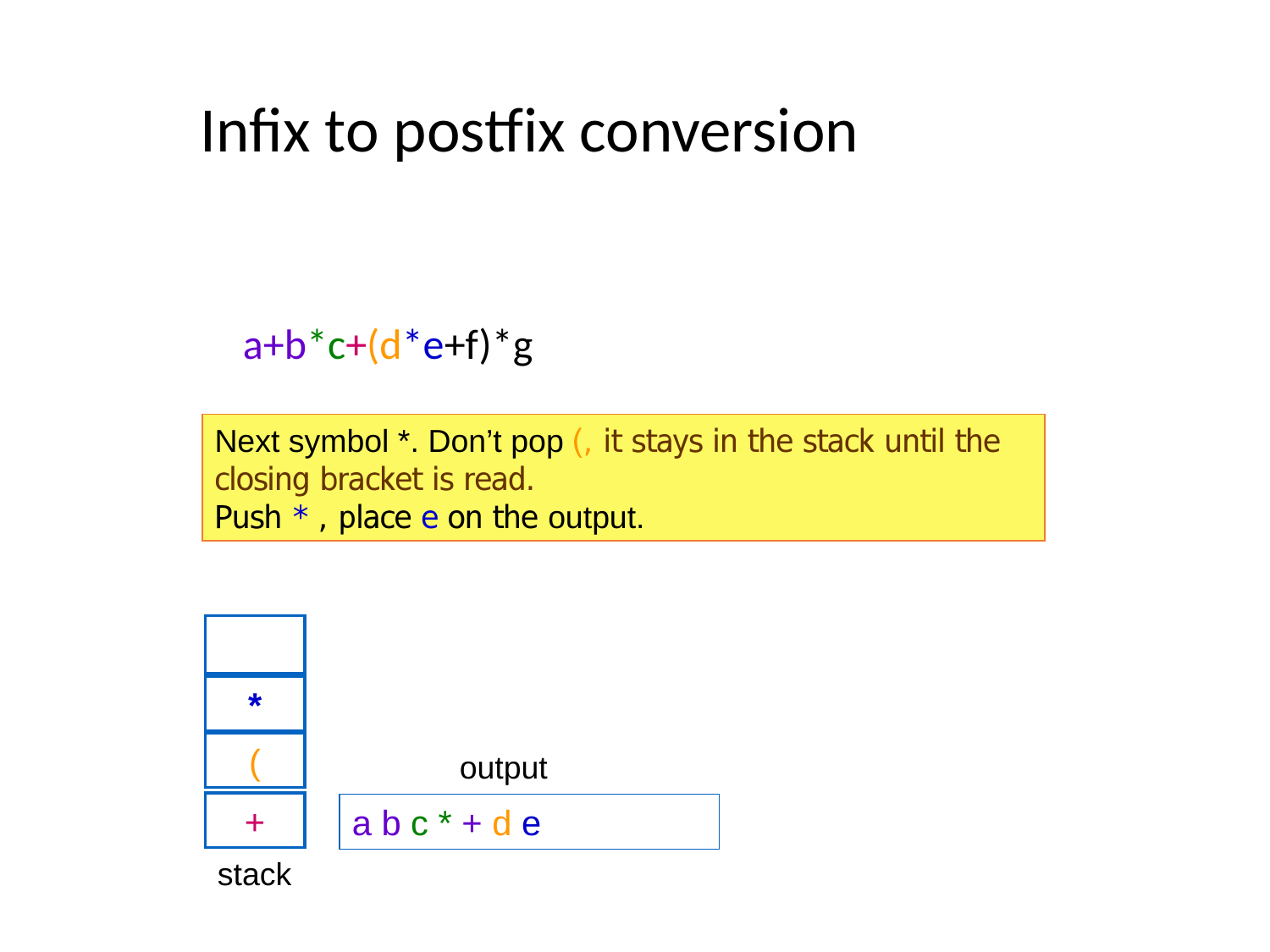

Infix to postfix conversion
	   a+b*c+(d*e+f)*g
Next symbol *. Don’t pop (, it stays in the stack until the closing bracket is read.
Push * , place e on the output.

*
(
+
output
a b c * + d e
stack